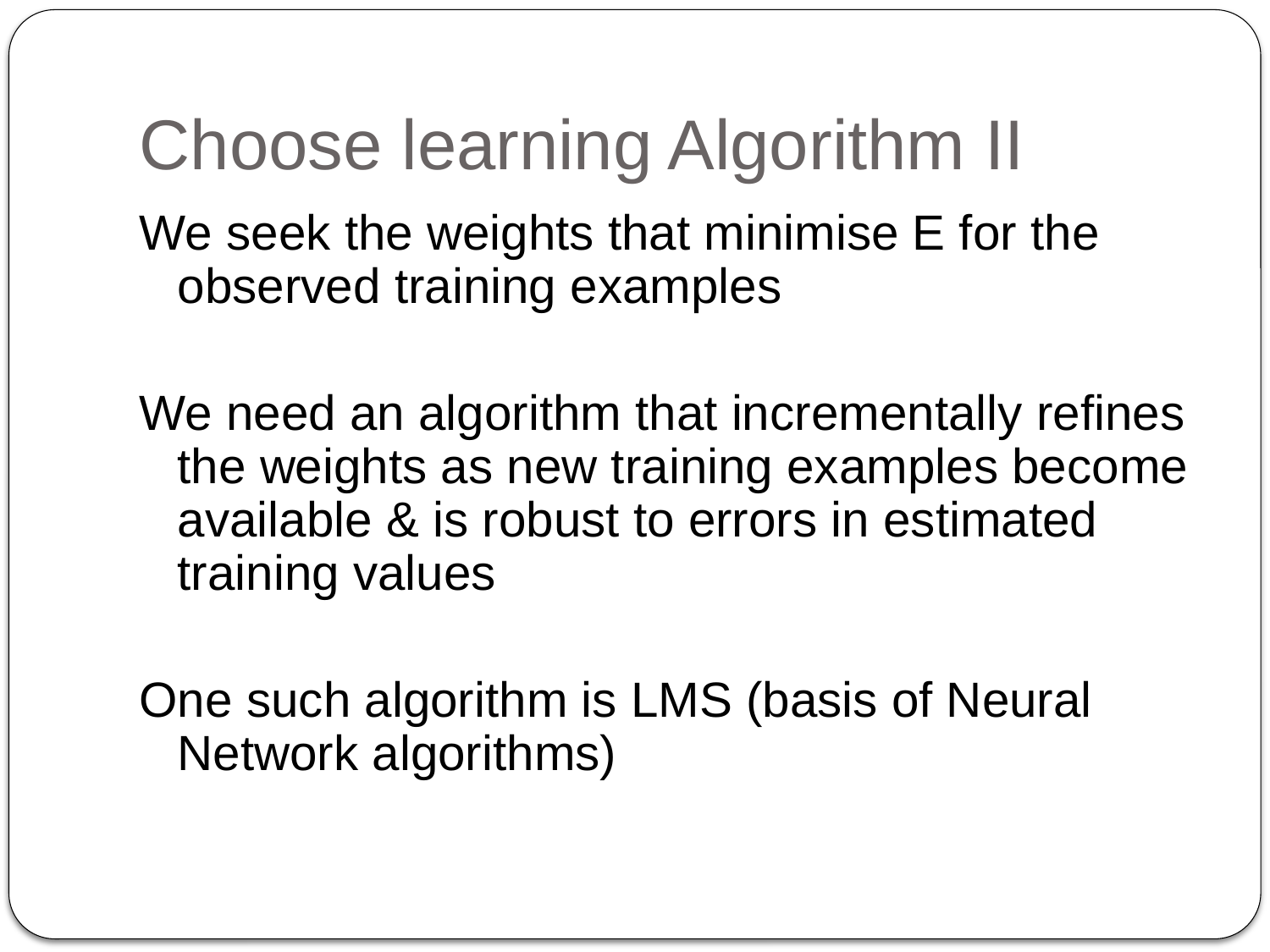

# Choose learning Algorithm II
We seek the weights that minimise E for the observed training examples

We need an algorithm that incrementally refines the weights as new training examples become available & is robust to errors in estimated training values

One such algorithm is LMS (basis of Neural Network algorithms)